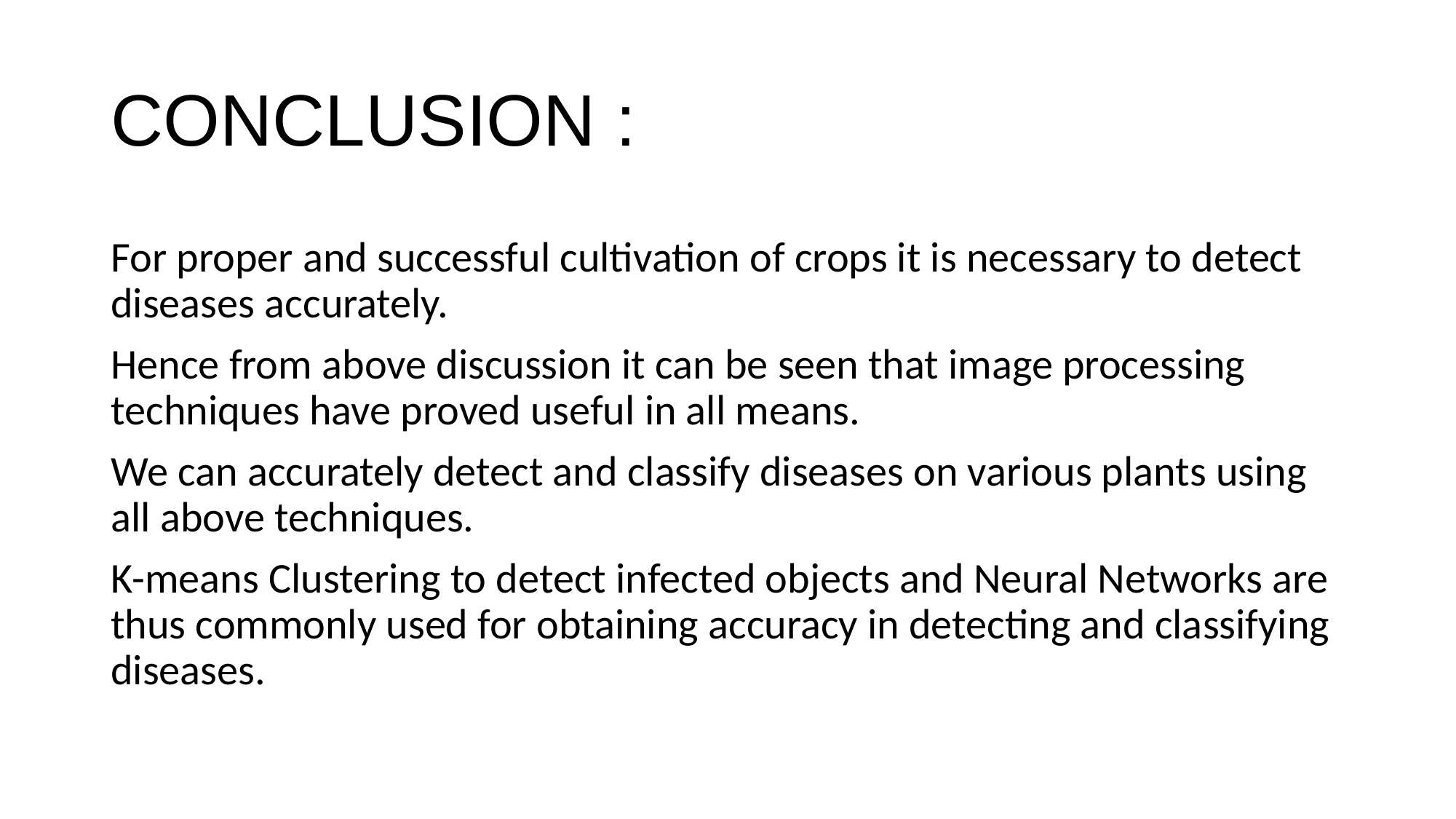

# CONCLUSION :
For proper and successful cultivation of crops it is necessary to detect diseases accurately.
Hence from above discussion it can be seen that image processing techniques have proved useful in all means.
We can accurately detect and classify diseases on various plants using all above techniques.
K-means Clustering to detect infected objects and Neural Networks are thus commonly used for obtaining accuracy in detecting and classifying diseases.